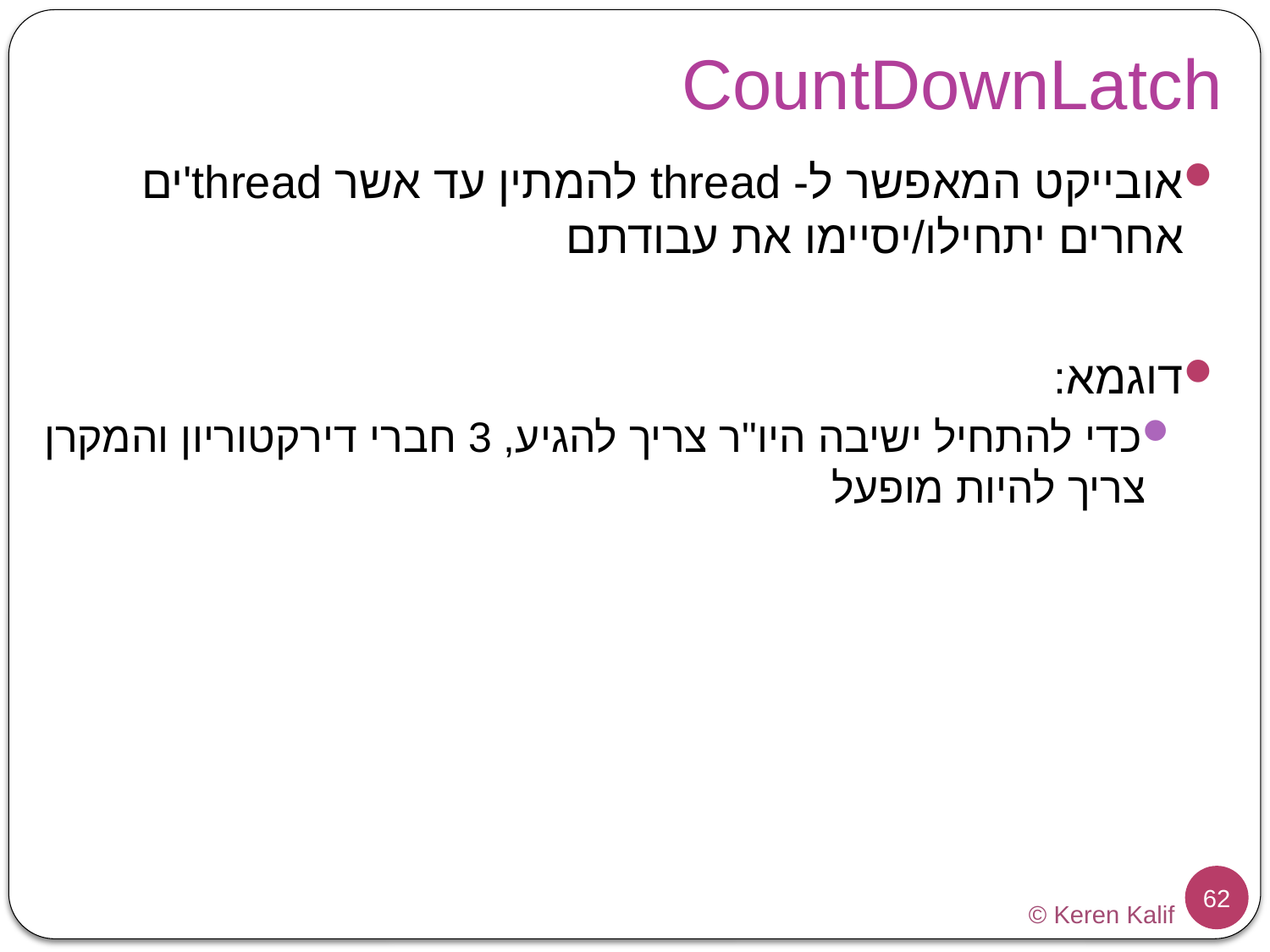

# CountDownLatch
אובייקט המאפשר ל- thread להמתין עד אשר thread'ים אחרים יתחילו/יסיימו את עבודתם

דוגמא:
כדי להתחיל ישיבה היו"ר צריך להגיע, 3 חברי דירקטוריון והמקרן צריך להיות מופעל